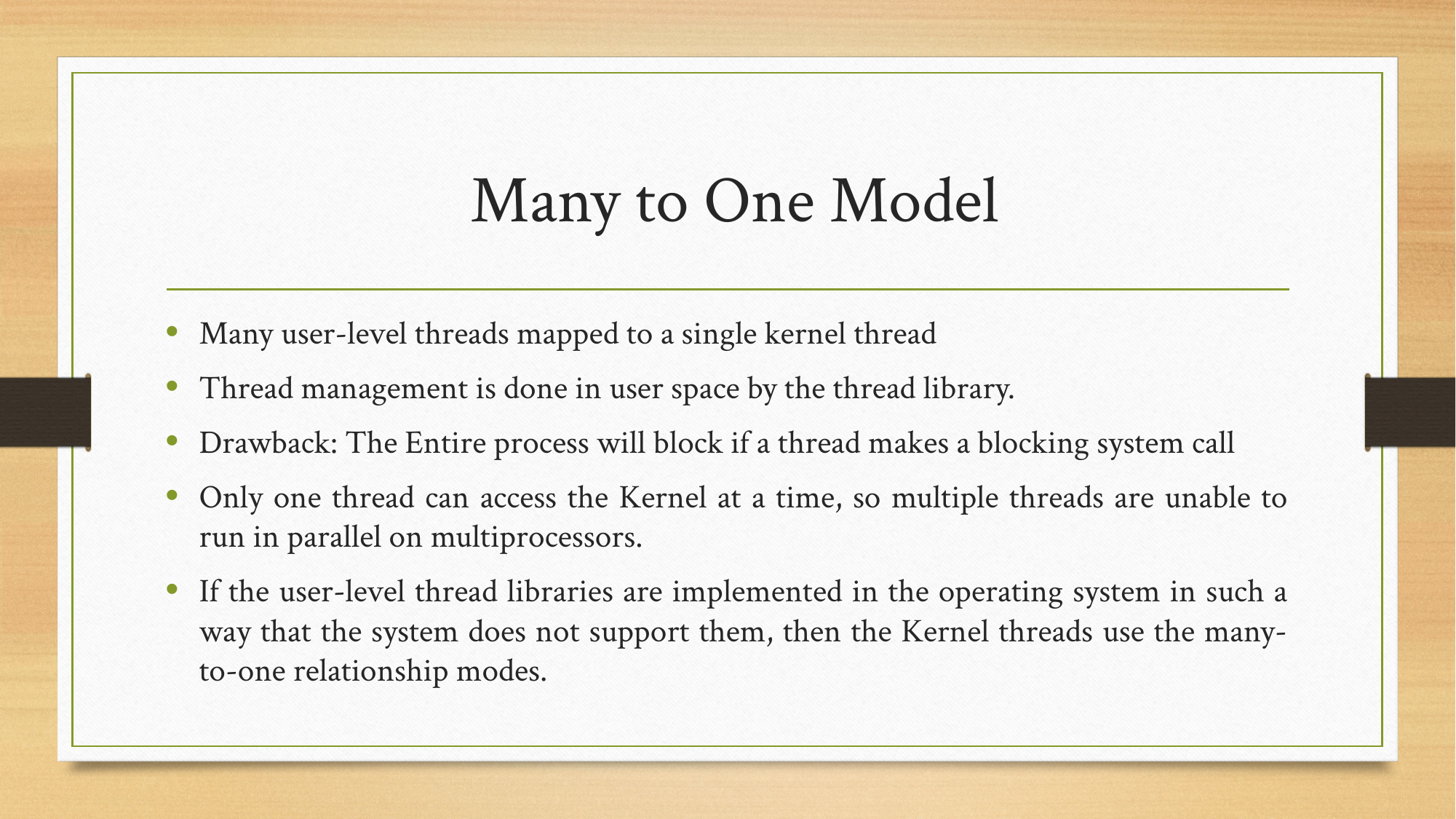

# Many to One Model
Many user-level threads mapped to a single kernel thread
Thread management is done in user space by the thread library.
Drawback: The Entire process will block if a thread makes a blocking system call
Only one thread can access the Kernel at a time, so multiple threads are unable to run in parallel on multiprocessors.
If the user-level thread libraries are implemented in the operating system in such a way that the system does not support them, then the Kernel threads use the many-to-one relationship modes.